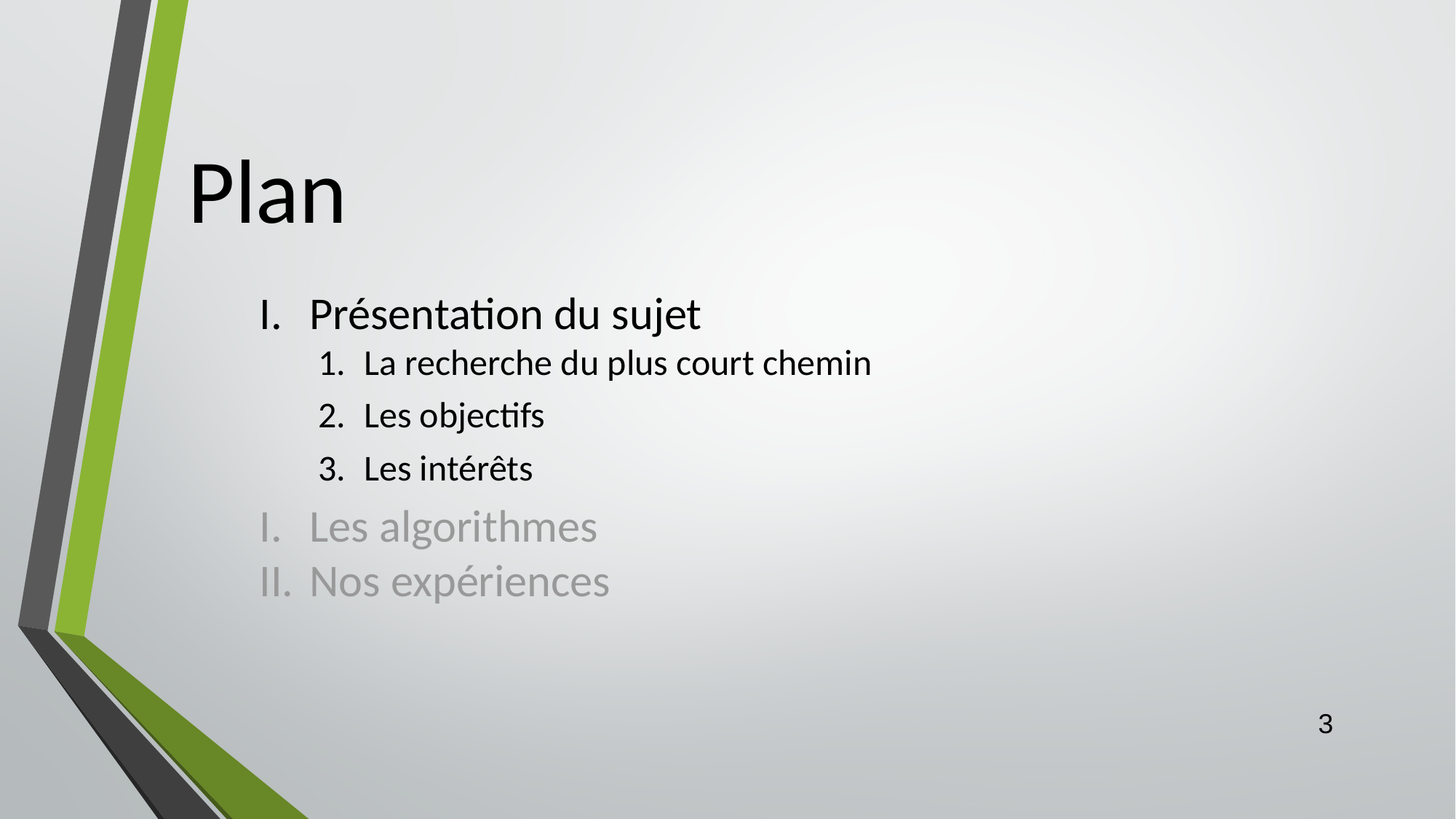

# Plan
Présentation du sujet
La recherche du plus court chemin
Les objectifs
Les intérêts
Les algorithmes
Nos expériences
3